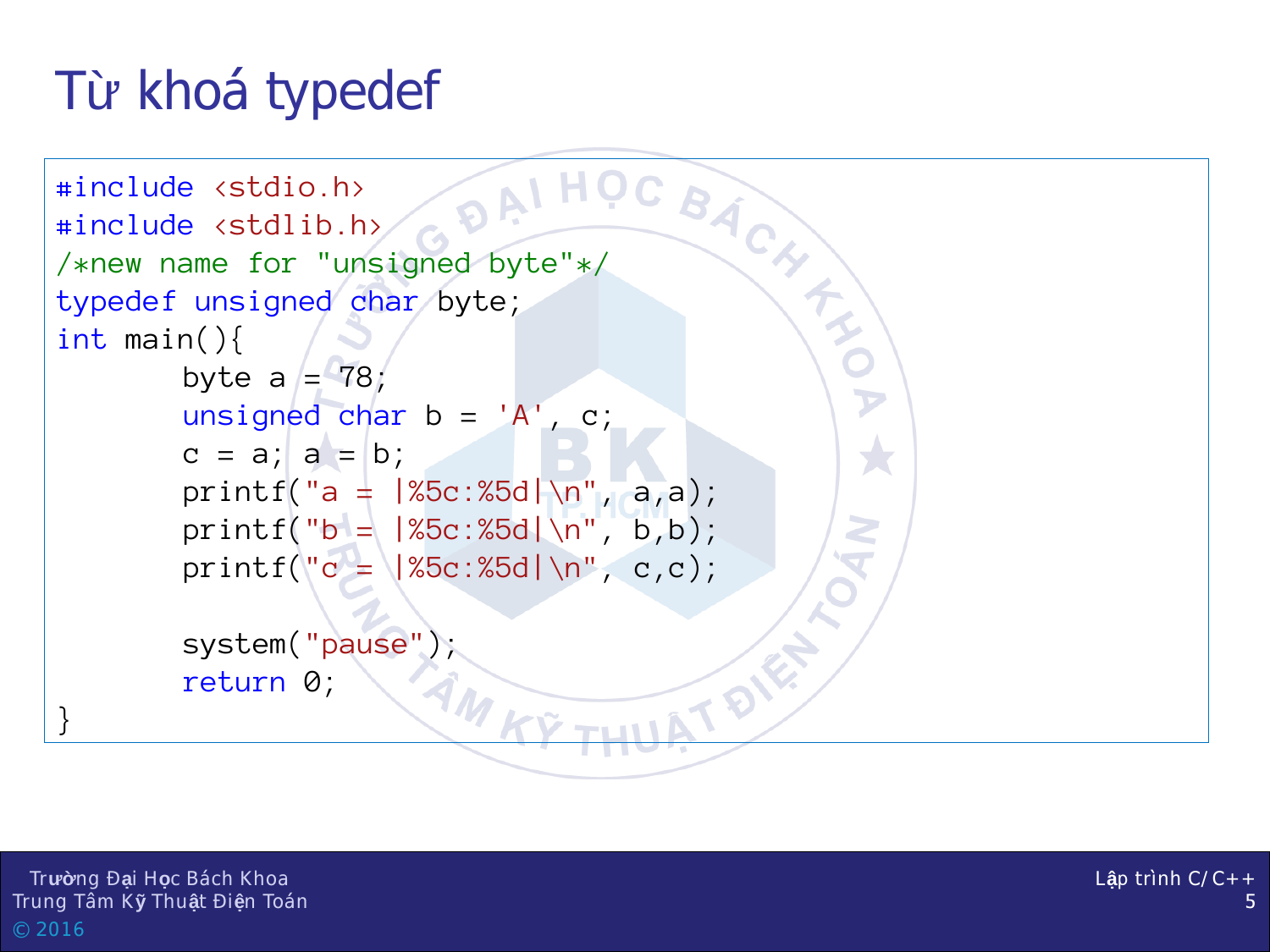

# Từ khoá typedef

#include <stdio.h>
#include <stdlib.h>
/*new name for "unsigned byte"*/
typedef unsigned char byte;
int main(){
	byte a = 78;
	unsigned char b = 'A', c;
	c = a; a = b;
	printf("a = |%5c:%5d|\n", a,a);
	printf("b = |%5c:%5d|\n", b,b);
	printf("c = |%5c:%5d|\n", c,c);

	system("pause");
	return 0;
}